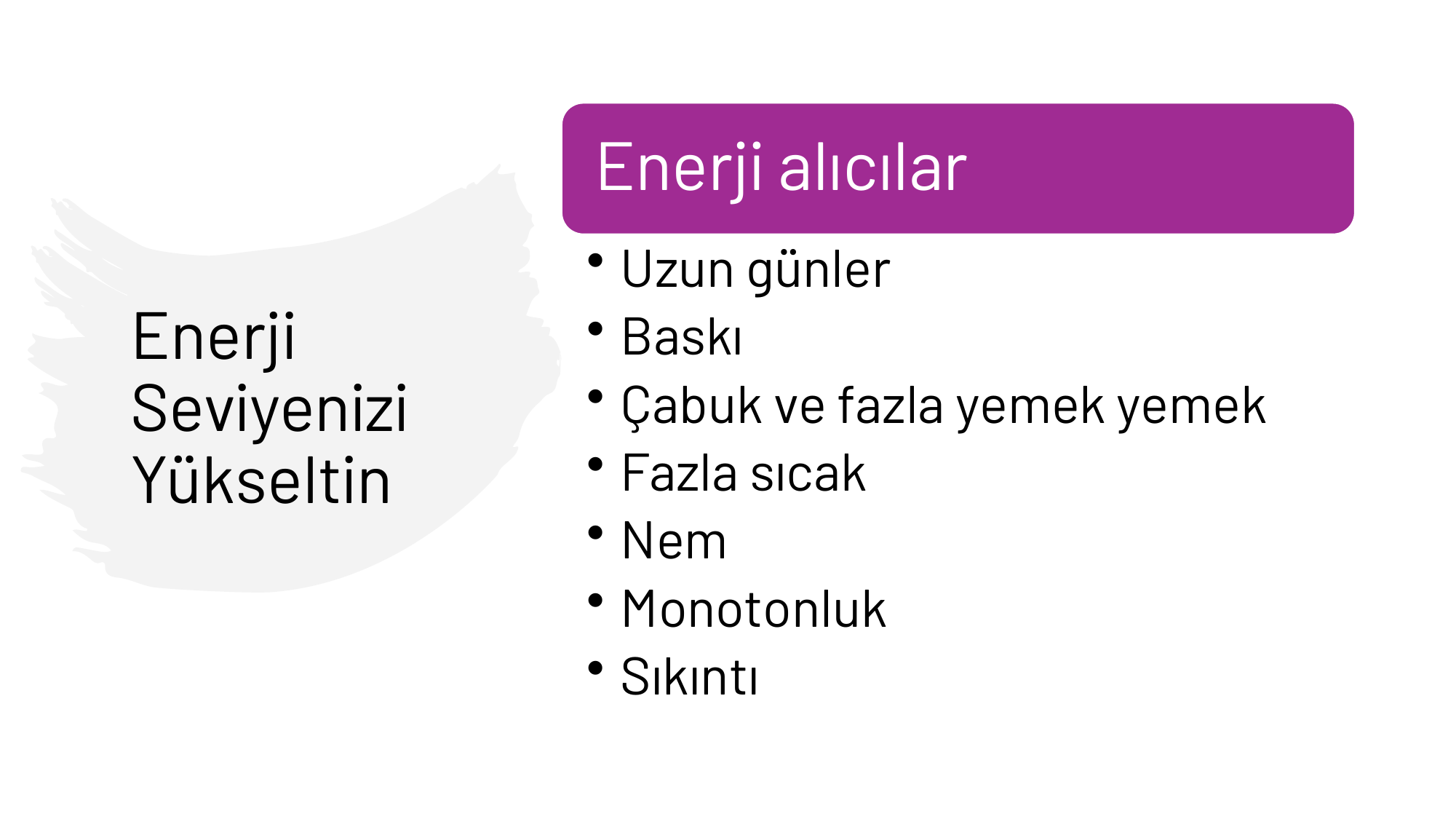

# Enerji Seviyenizi Yükseltin
Enerji alıcılar
Uzun günler
Baskı
Çabuk ve fazla yemek yemek
Fazla sıcak
Nem
Monotonluk
Sıkıntı